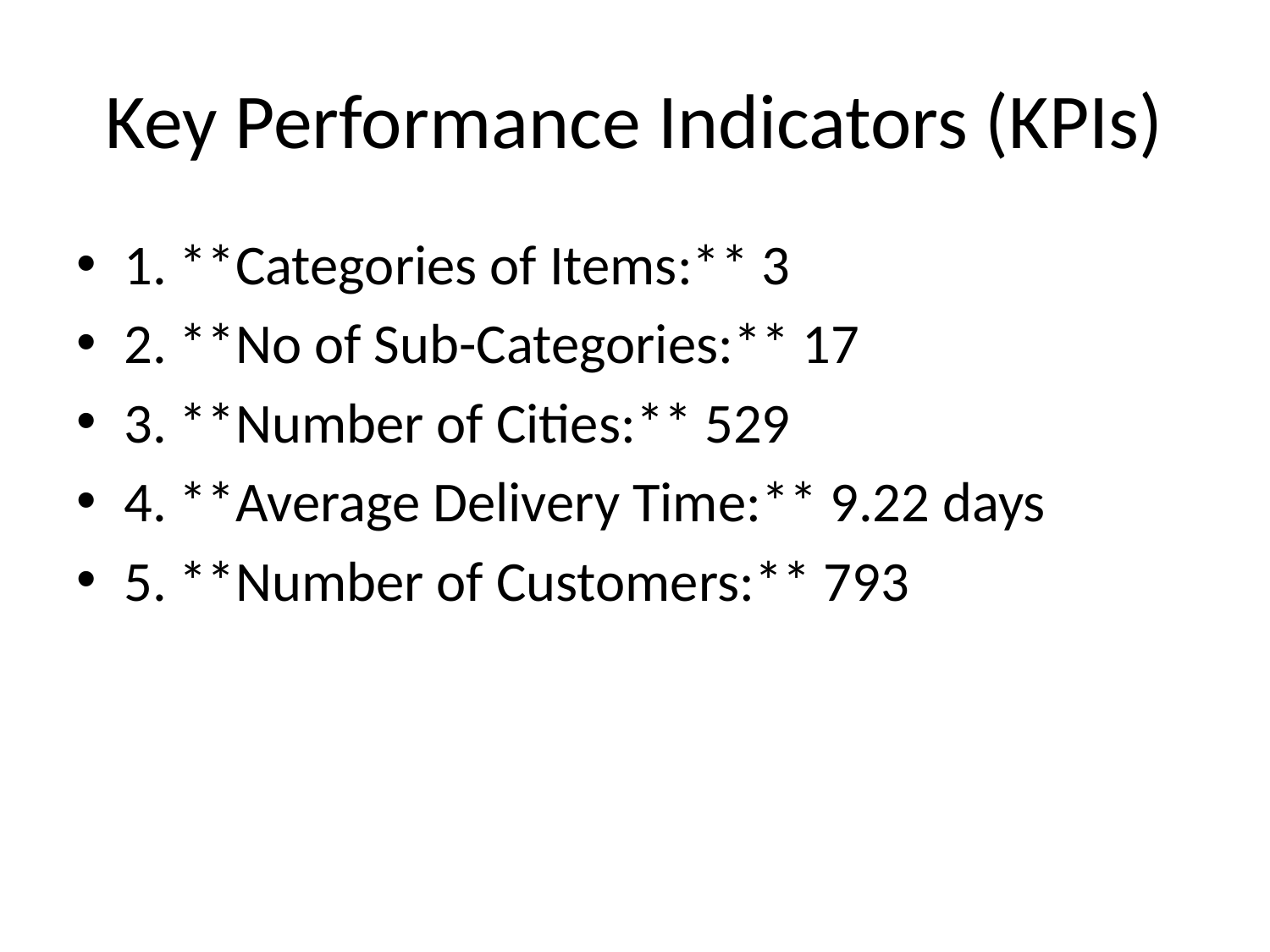

# Key Performance Indicators (KPIs)
1. **Categories of Items:** 3
2. **No of Sub-Categories:** 17
3. **Number of Cities:** 529
4. **Average Delivery Time:** 9.22 days
5. **Number of Customers:** 793